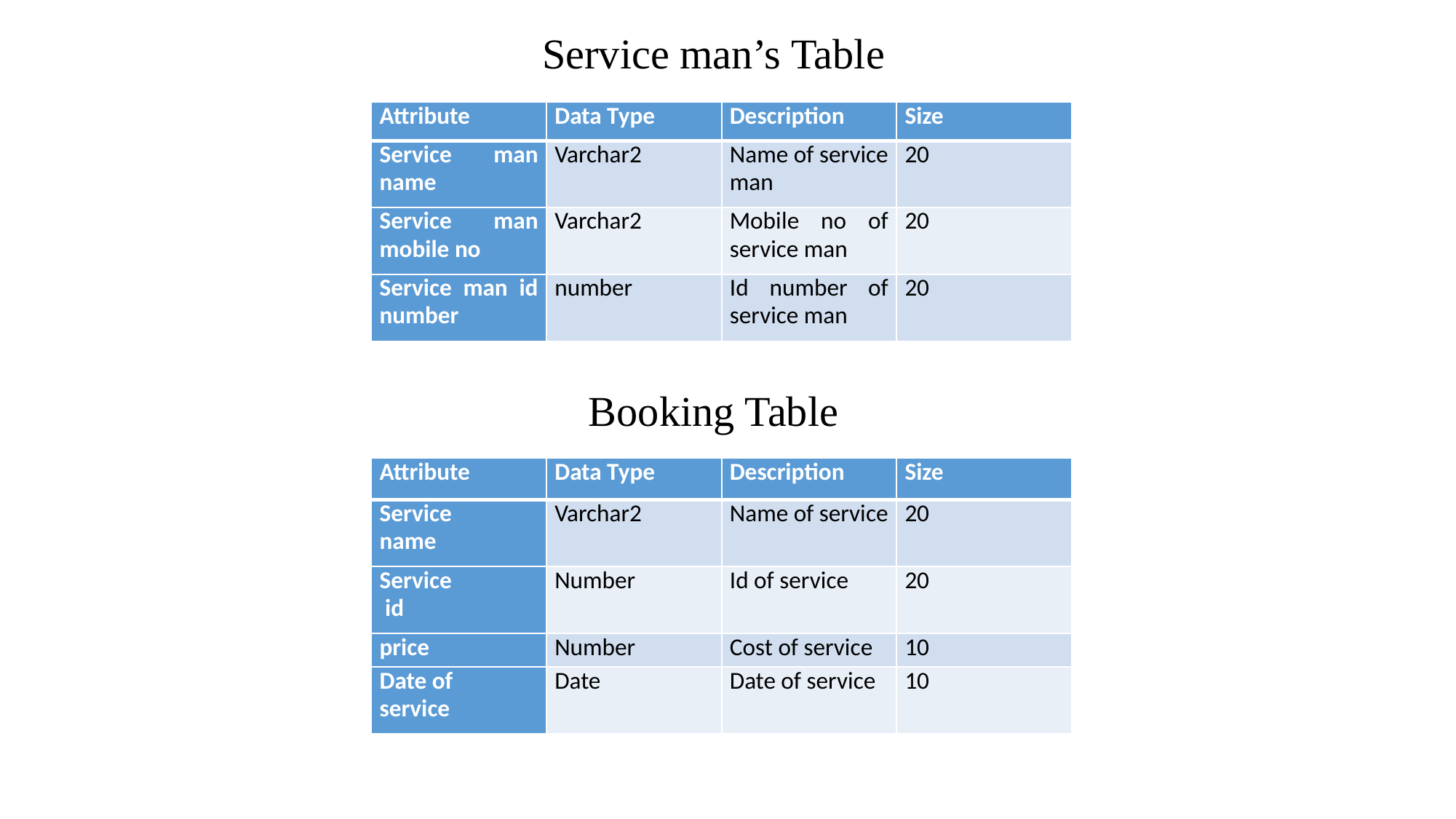

Service man’s Table
| Attribute | Data Type | Description | Size |
| --- | --- | --- | --- |
| Service man name | Varchar2 | Name of service man | 20 |
| Service man mobile no | Varchar2 | Mobile no of service man | 20 |
| Service man id number | number | Id number of service man | 20 |
Booking Table
| Attribute | Data Type | Description | Size |
| --- | --- | --- | --- |
| Service name | Varchar2 | Name of service | 20 |
| Service id | Number | Id of service | 20 |
| price | Number | Cost of service | 10 |
| Date of service | Date | Date of service | 10 |